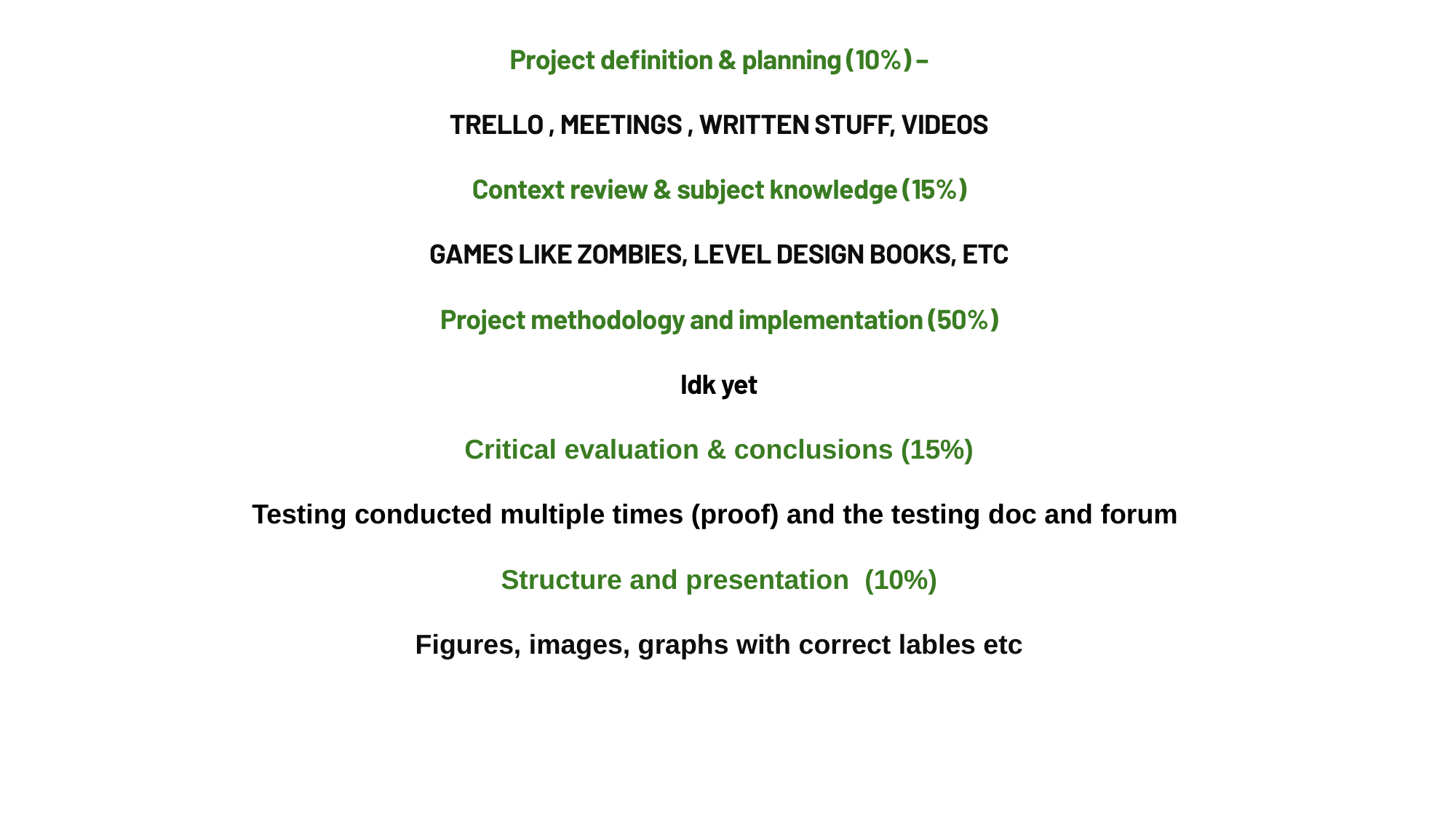

Project definition & planning (10%) –
TRELLO , MEETINGS , WRITTEN STUFF, VIDEOS
Context review & subject knowledge (15%)
GAMES LIKE ZOMBIES, LEVEL DESIGN BOOKS, ETC
Project methodology and implementation (50%)
Idk yet
Critical evaluation & conclusions (15%)
Testing conducted multiple times (proof) and the testing doc and forum
Structure and presentation  (10%)
Figures, images, graphs with correct lables etc